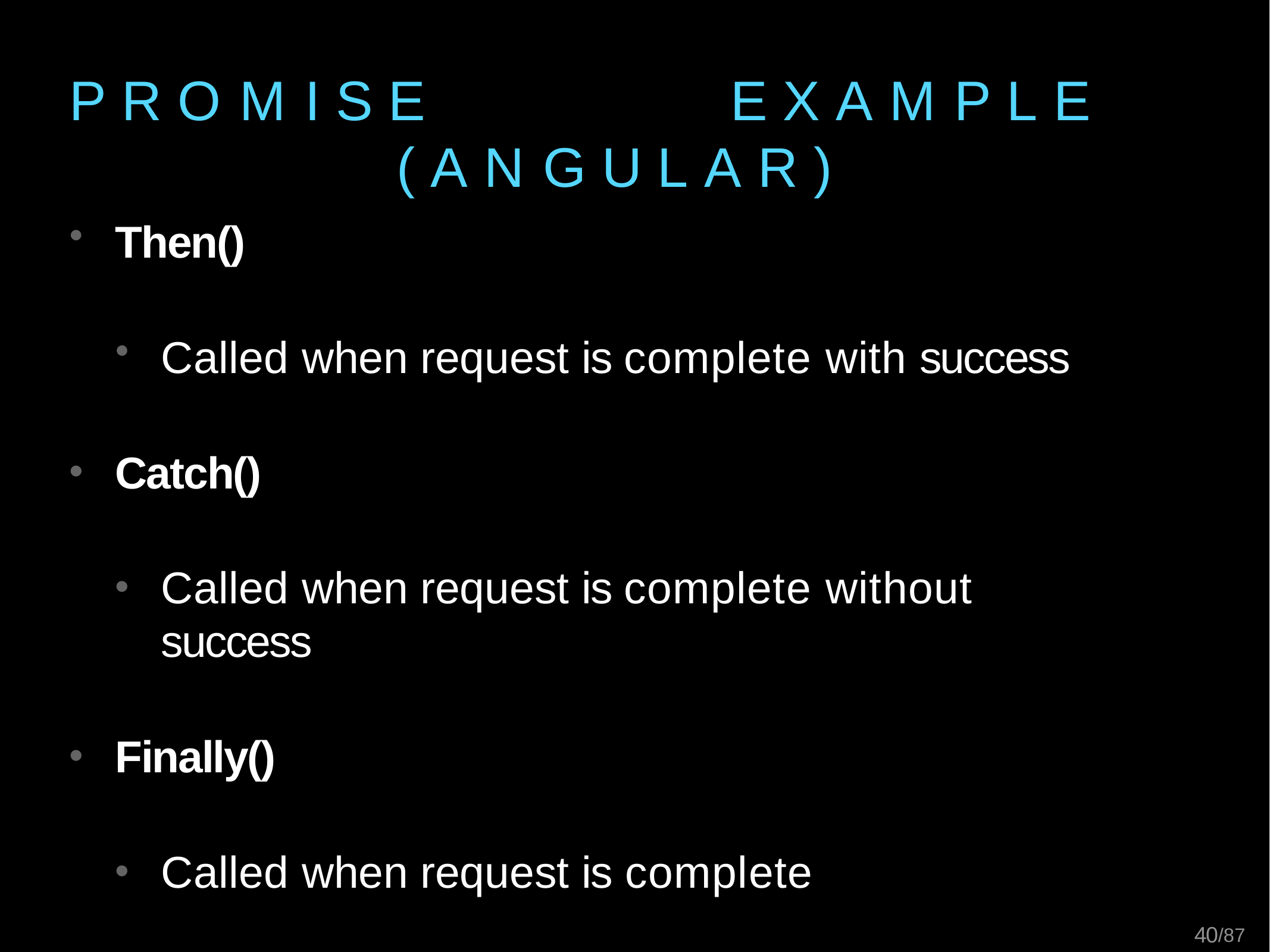

# P R O M I S E	E X A M P L E	( A N G U L A R )
Then()

Called when request is complete with success

Catch()

Called when request is complete without success

Finally()

Called when request is complete
40/87